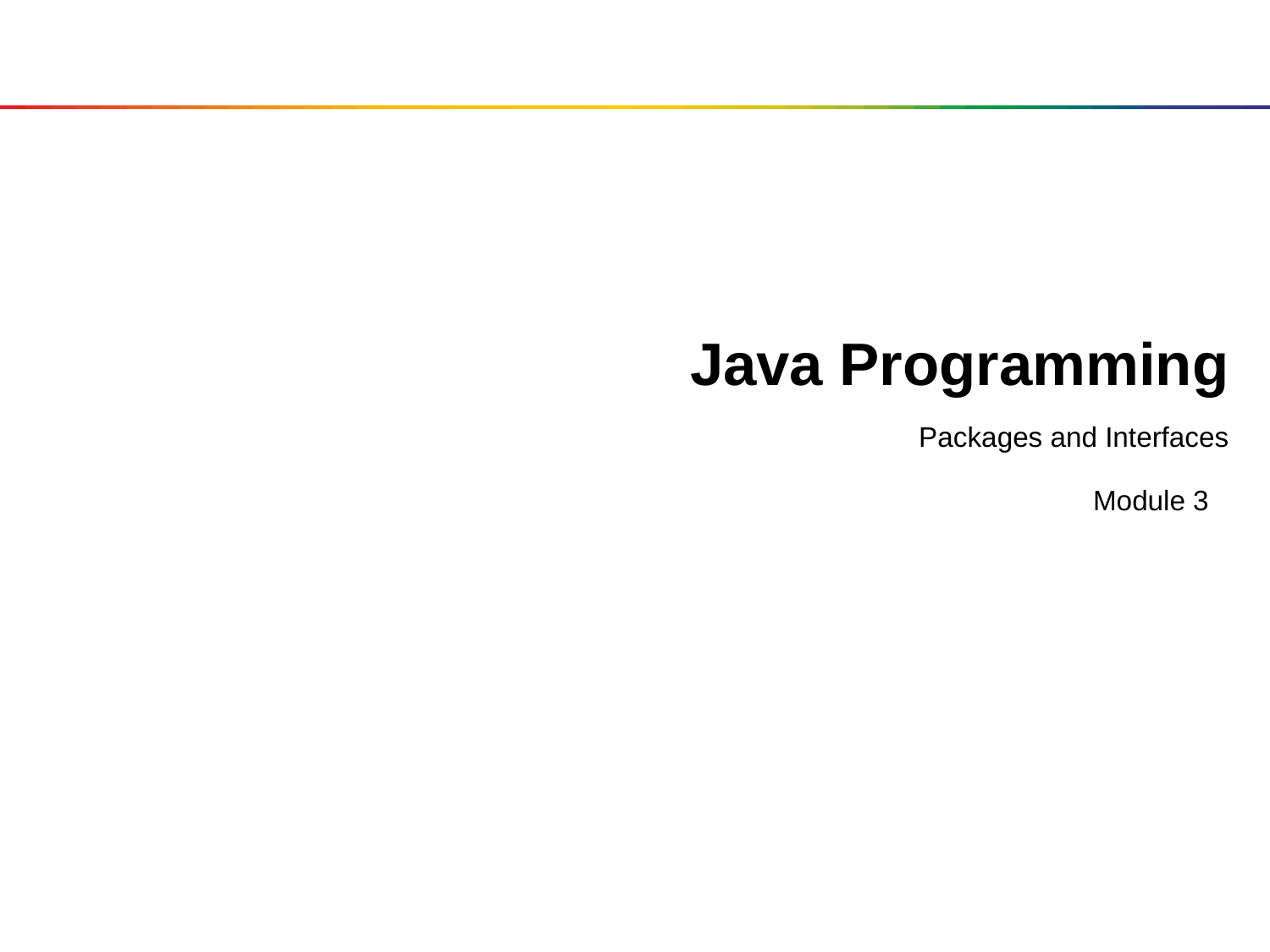

# Java Programming
Packages and Interfaces
Module 3